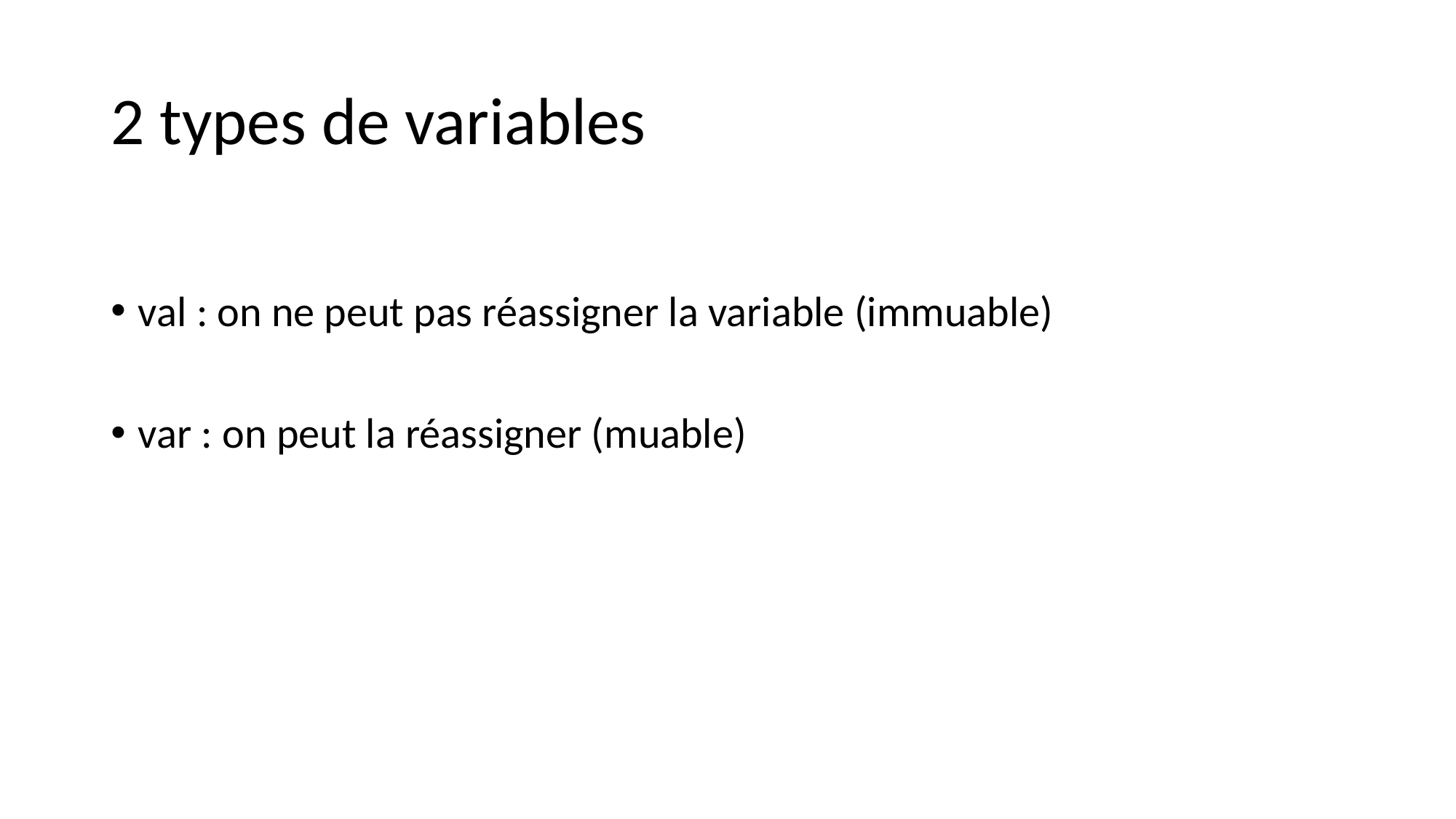

# 2 types de variables

val : on ne peut pas réassigner la variable (immuable)

var : on peut la réassigner (muable)